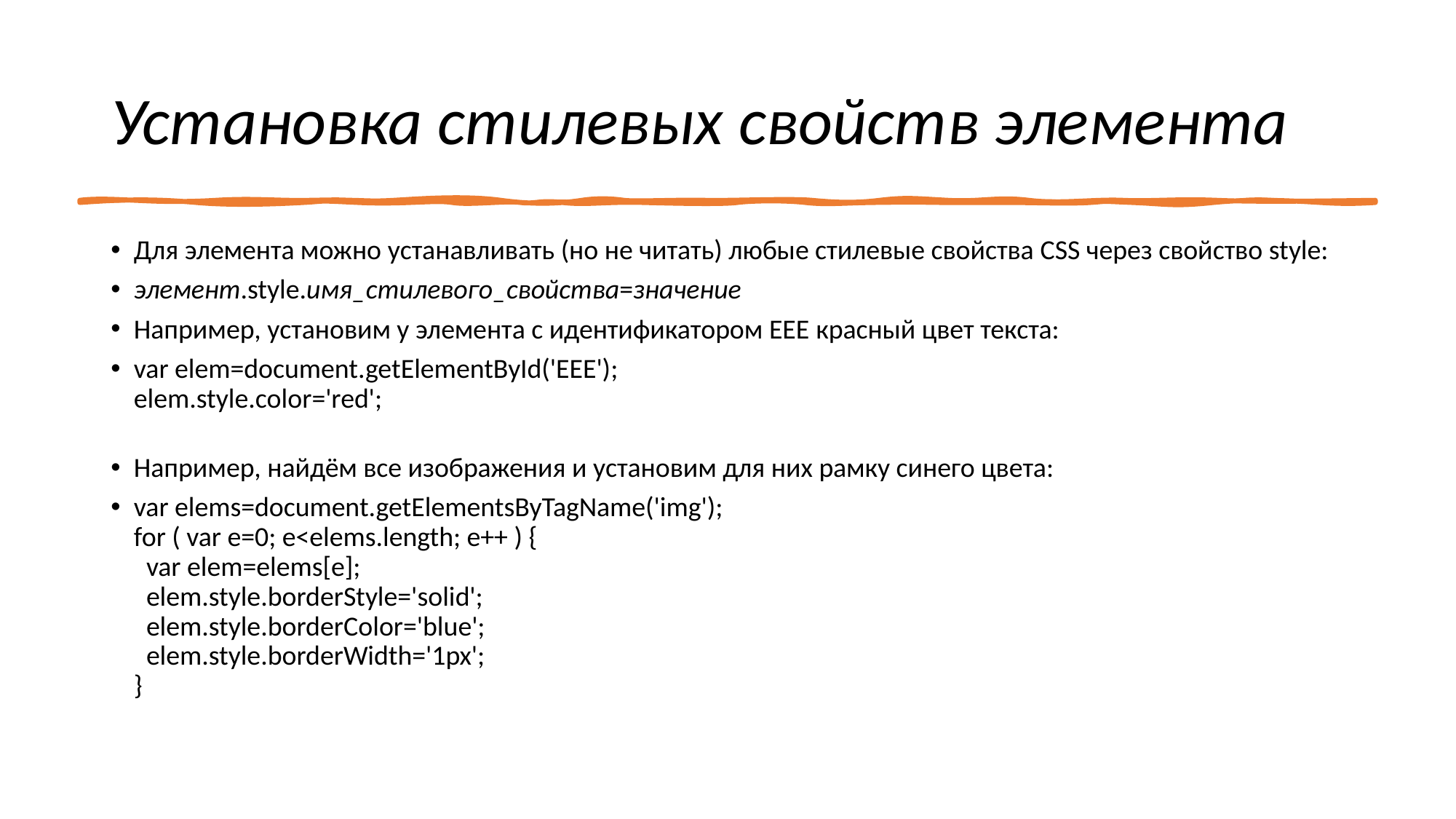

# Установка стилевых свойств элемента

Для элемента можно устанавливать (но не читать) любые стилевые свойства CSS через свойство style:
элемент.style.имя_стилевого_свойства=значение
Например, установим у элемента с идентификатором EEE красный цвет текста:
var elem=document.getElementById('EEE');
elem.style.color='red';
Например, найдём все изображения и установим для них рамку синего цвета:
var elems=document.getElementsByTagName('img');
for ( var e=0; e<elems.length; e++ ) {
  var elem=elems[e];
  elem.style.borderStyle='solid';
  elem.style.borderColor='blue';
  elem.style.borderWidth='1px';
}